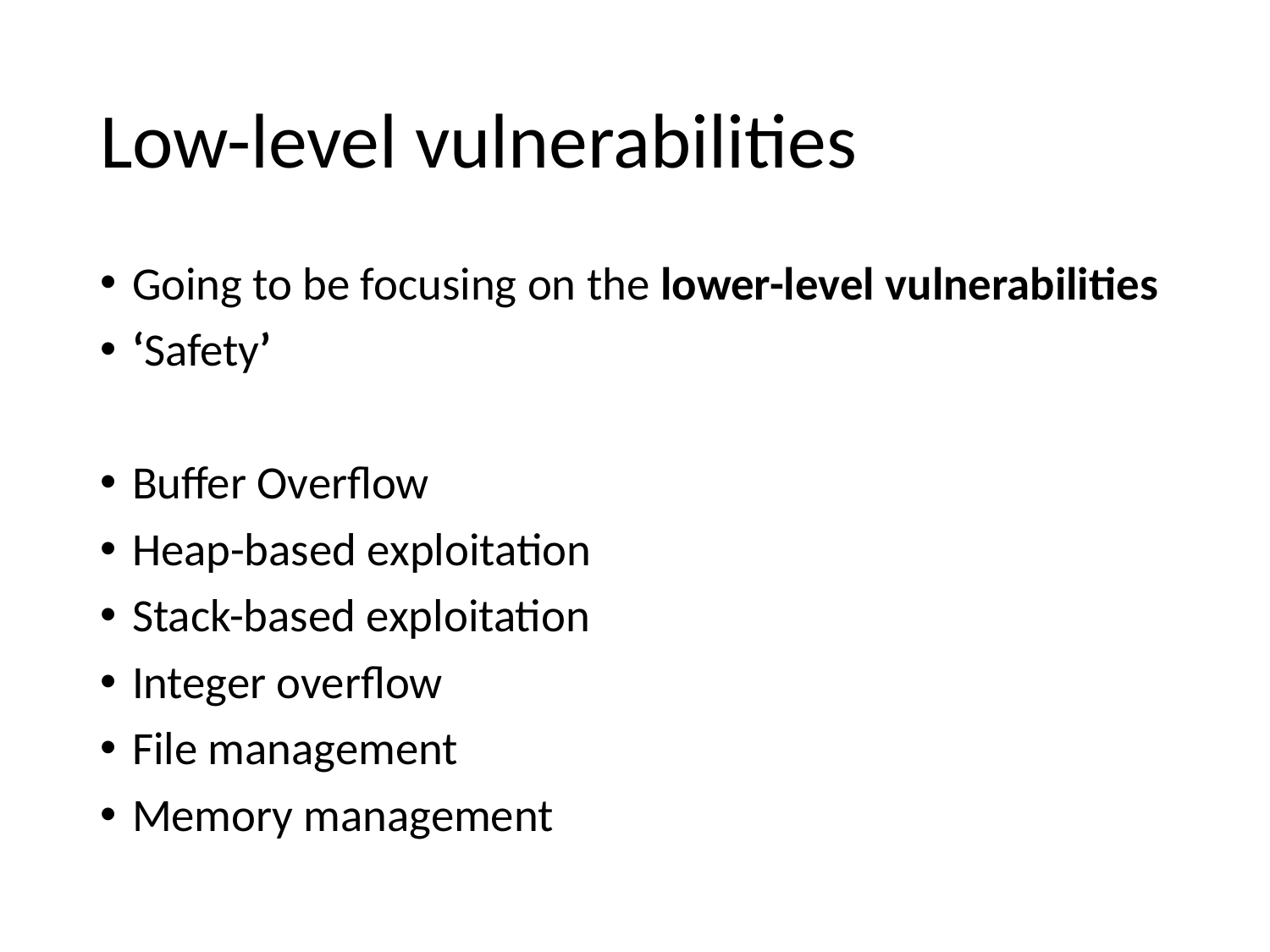

# Low-level vulnerabilities
Going to be focusing on the lower-level vulnerabilities
‘Safety’

Buffer Overflow
Heap-based exploitation
Stack-based exploitation
Integer overflow
File management
Memory management